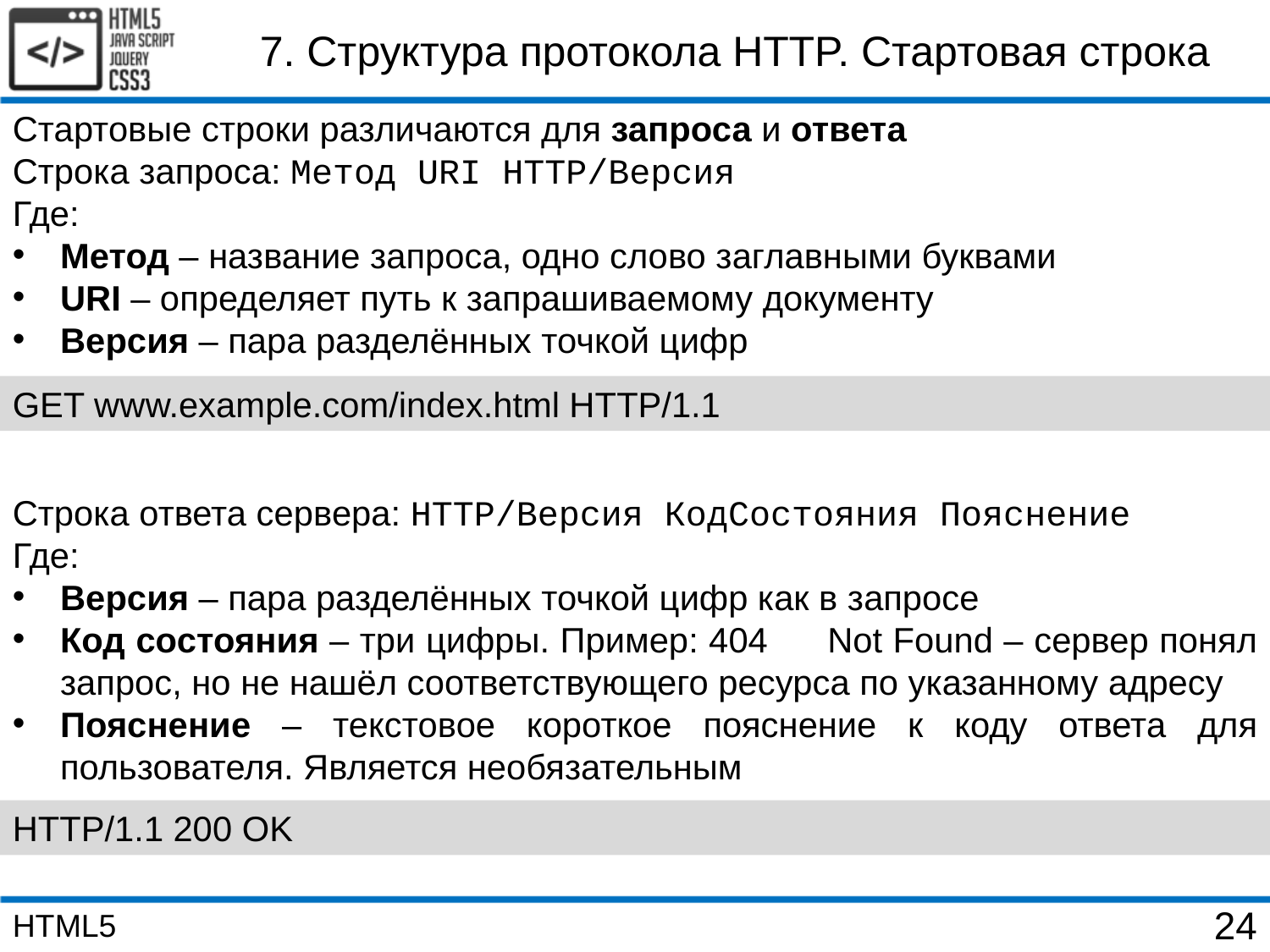

7. Структура протокола HTTP. Стартовая строка
Стартовые строки различаются для запроса и ответа
Строка запроса: Метод URI HTTP/Версия
Где:
Метод – название запроса, одно слово заглавными буквами
URI – определяет путь к запрашиваемому документу
Версия – пара разделённых точкой цифр
GET www.example.com/index.html HTTP/1.1
Строка ответа сервера: HTTP/Версия КодСостояния Пояснение
Где:
Версия – пара разделённых точкой цифр как в запросе
Код состояния – три цифры. Пример: 404	Not Found – сервер понял запрос, но не нашёл соответствующего ресурса по указанному адресу
Пояснение – текстовое короткое пояснение к коду ответа для пользователя. Является необязательным
HTTP/1.1 200 OK
HTML5
24